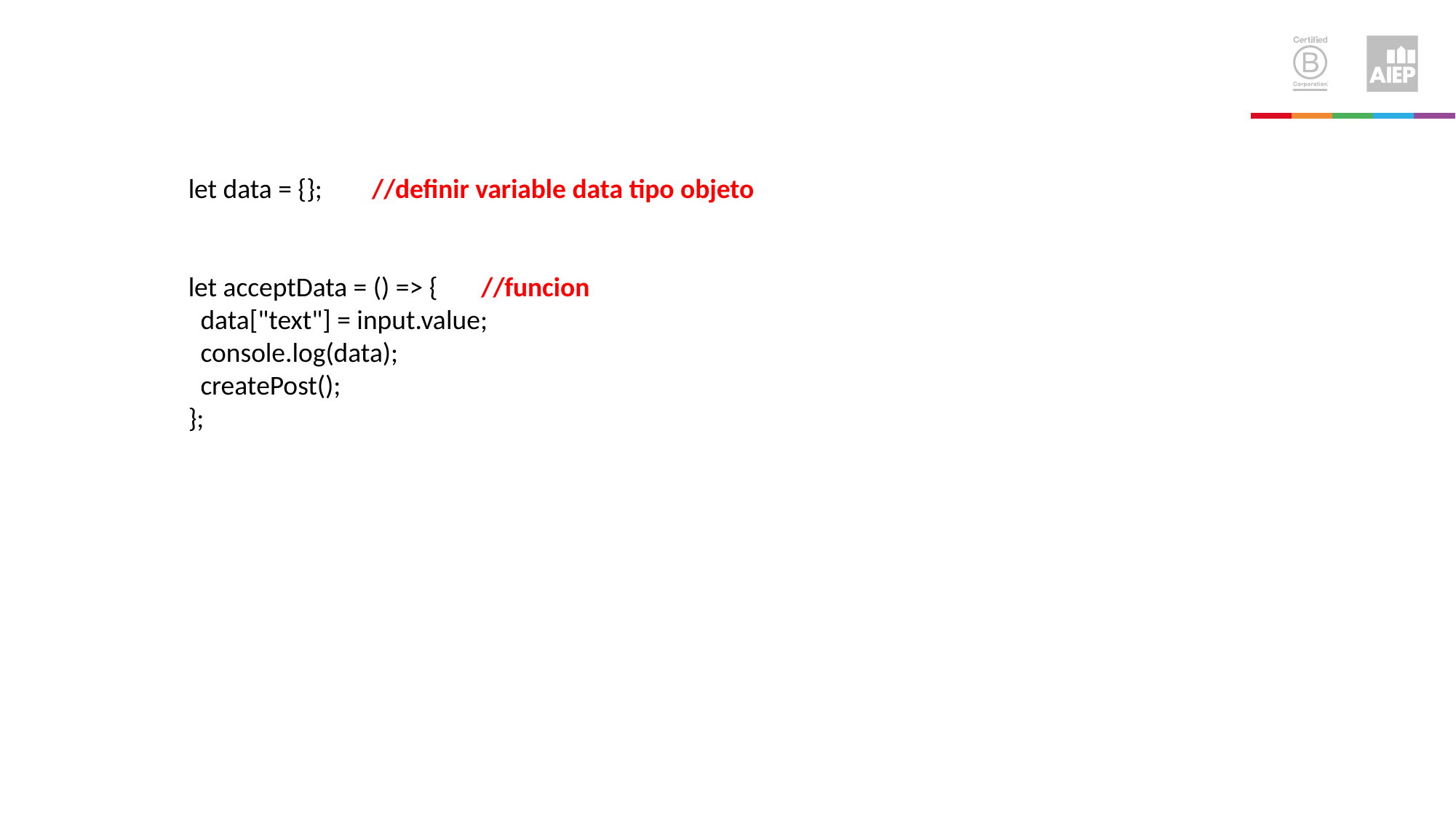

let data = {};        //definir variable data tipo objeto

let acceptData = () => {       //funcion
  data["text"] = input.value;
  console.log(data);
  createPost();
};